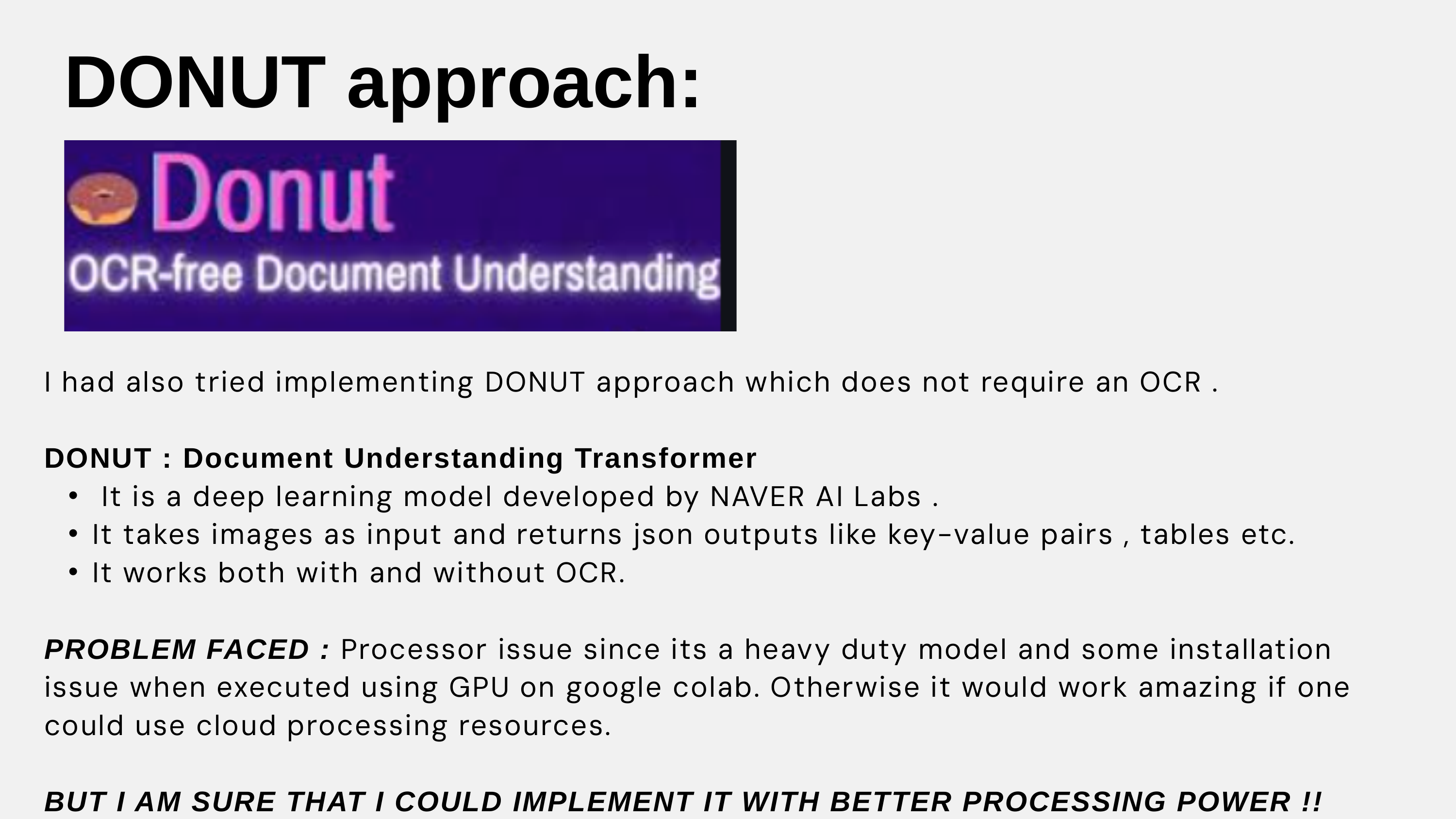

DONUT approach:

I had also tried implementing DONUT approach which does not require an OCR .

DONUT : Document Understanding Transformer
 It is a deep learning model developed by NAVER AI Labs .
It takes images as input and returns json outputs like key-value pairs , tables etc.
It works both with and without OCR.

PROBLEM FACED : Processor issue since its a heavy duty model and some installation issue when executed using GPU on google colab. Otherwise it would work amazing if one could use cloud processing resources.

BUT I AM SURE THAT I COULD IMPLEMENT IT WITH BETTER PROCESSING POWER !!